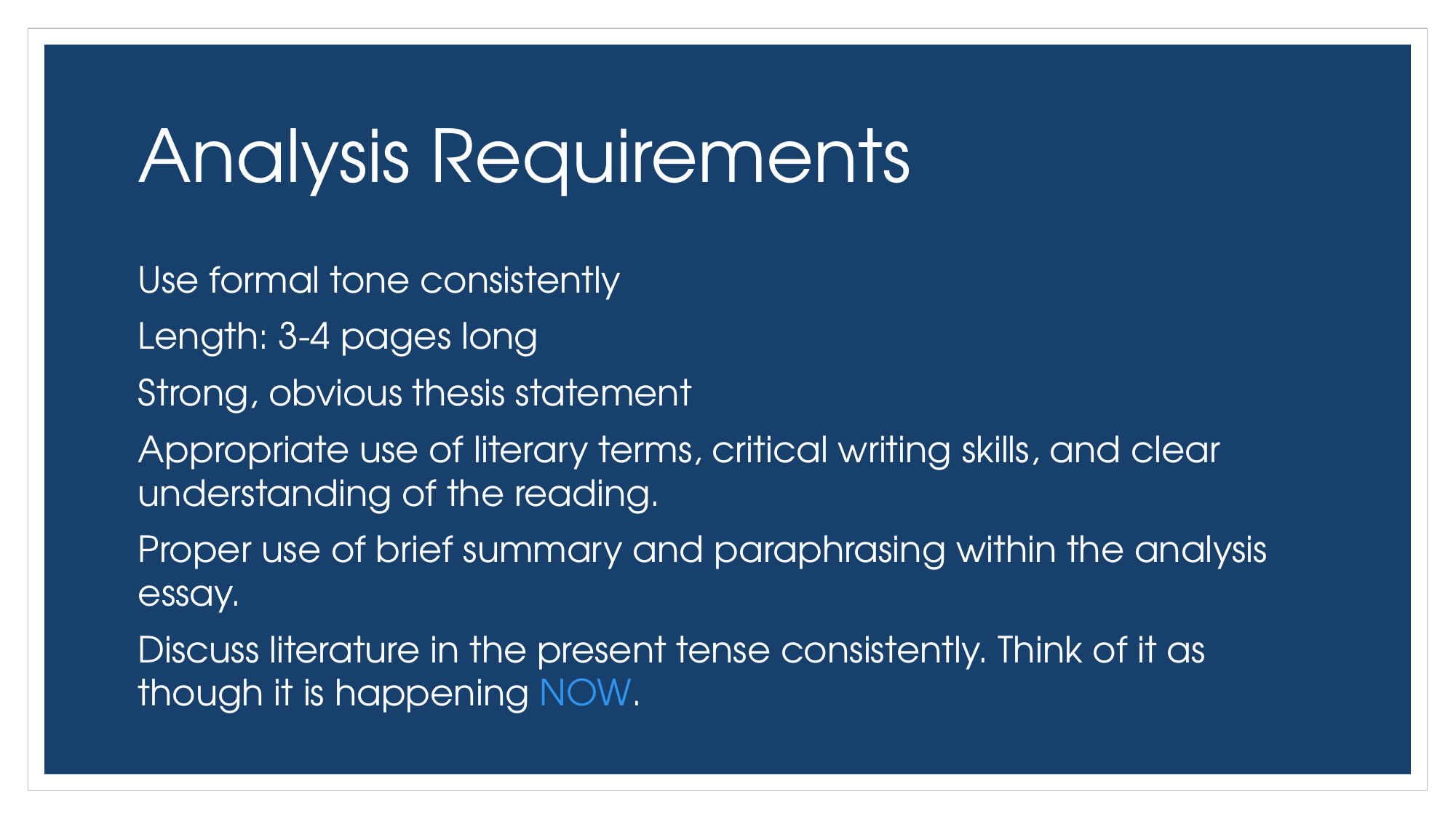

# Analysis Requirements
Use formal tone consistently
Length: 3-4 pages long
Strong, obvious thesis statement
Appropriate use of literary terms, critical writing skills, and clear understanding of the reading.
Proper use of brief summary and paraphrasing within the analysis essay.
Discuss literature in the present tense consistently. Think of it as though it is happening NOW.